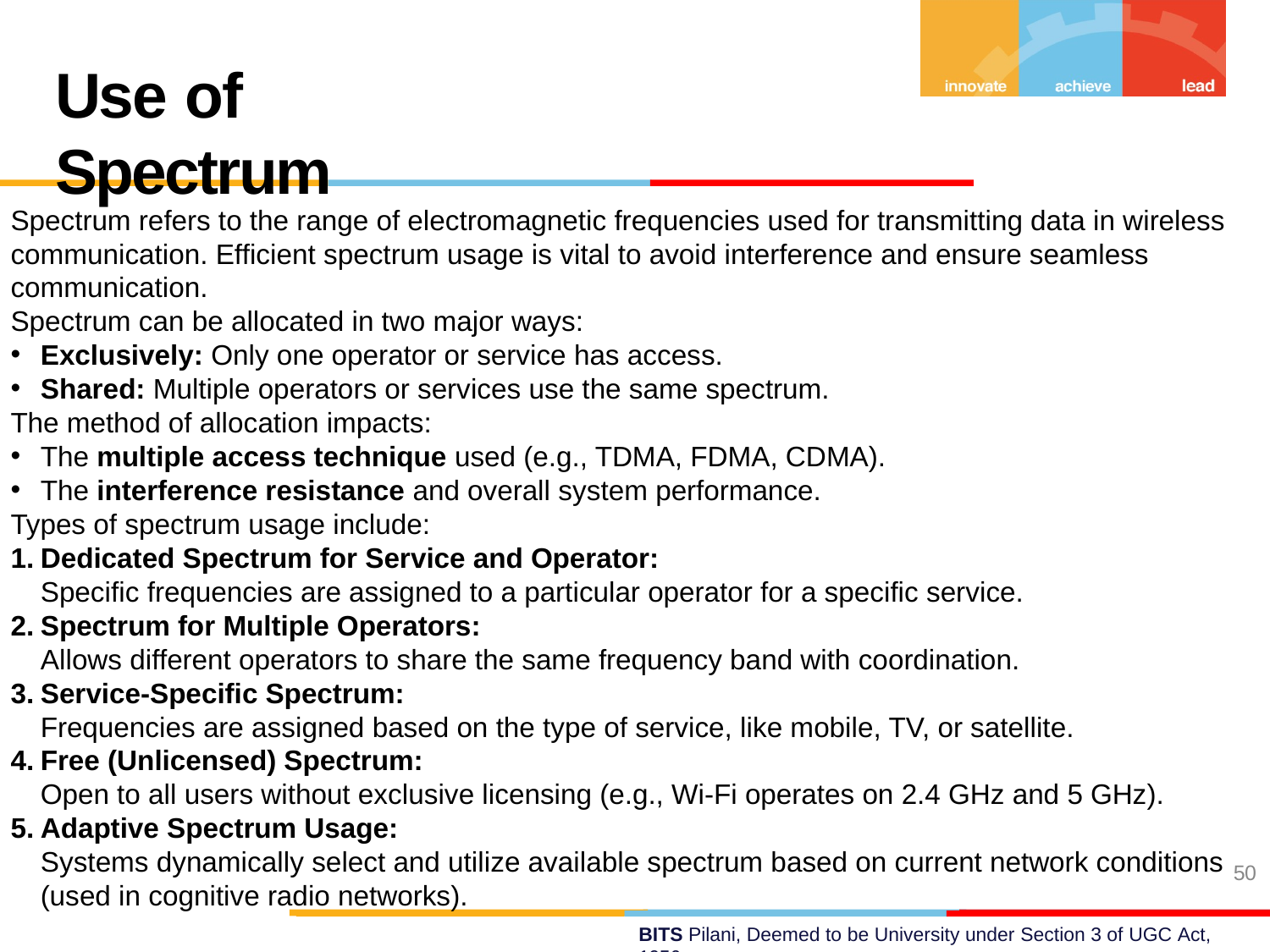

# Use of Spectrum
Spectrum refers to the range of electromagnetic frequencies used for transmitting data in wireless communication. Efficient spectrum usage is vital to avoid interference and ensure seamless communication.
Spectrum can be allocated in two major ways:
Exclusively: Only one operator or service has access.
Shared: Multiple operators or services use the same spectrum.
The method of allocation impacts:
The multiple access technique used (e.g., TDMA, FDMA, CDMA).
The interference resistance and overall system performance.
Types of spectrum usage include:
Dedicated Spectrum for Service and Operator:
Specific frequencies are assigned to a particular operator for a specific service.
Spectrum for Multiple Operators:
Allows different operators to share the same frequency band with coordination.
Service-Specific Spectrum:
Frequencies are assigned based on the type of service, like mobile, TV, or satellite.
Free (Unlicensed) Spectrum:
Open to all users without exclusive licensing (e.g., Wi-Fi operates on 2.4 GHz and 5 GHz).
Adaptive Spectrum Usage:
Systems dynamically select and utilize available spectrum based on current network conditions (used in cognitive radio networks).

50
BITS Pilani, Deemed to be University under Section 3 of UGC Act, 1956